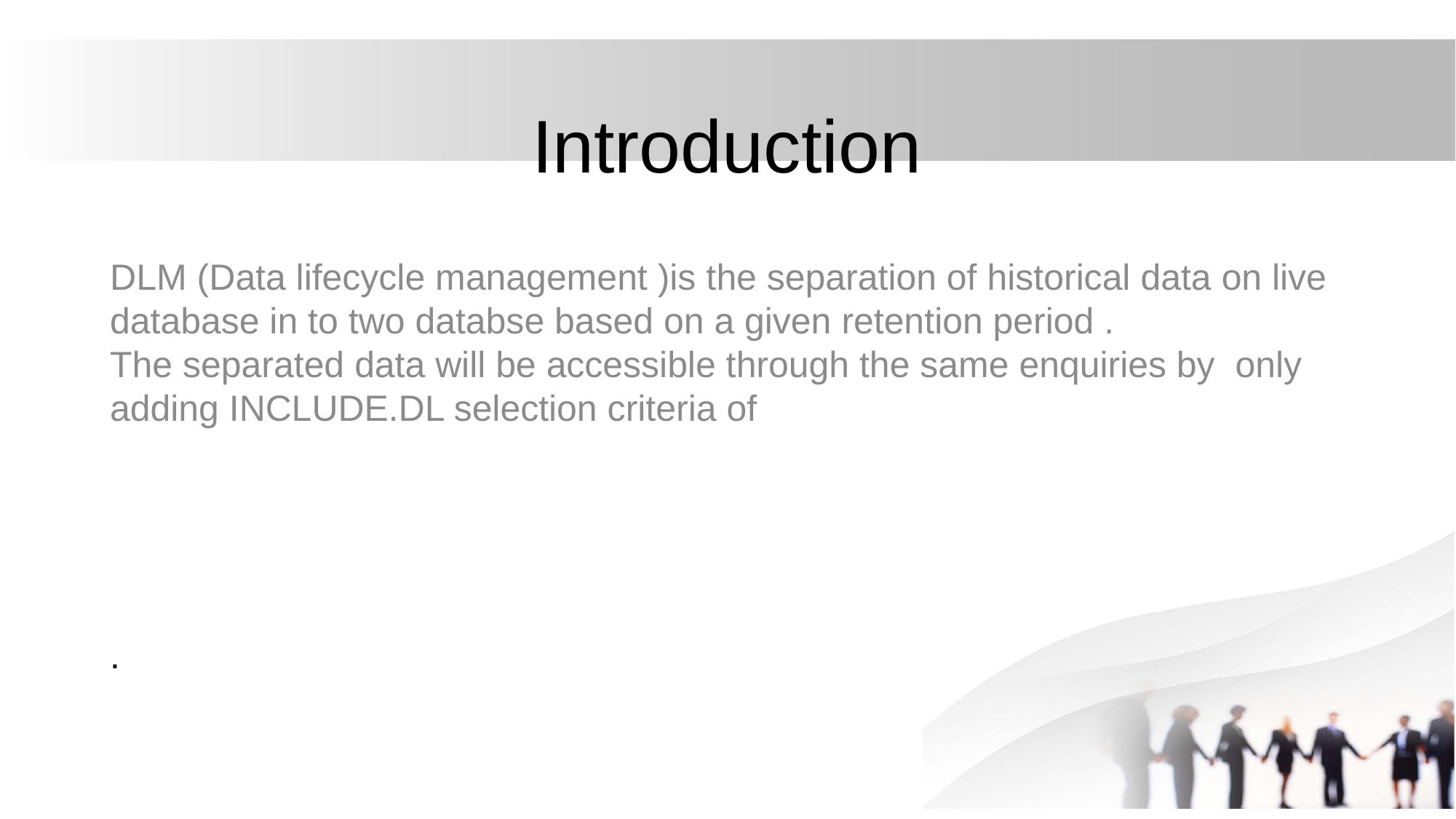

# Introduction
DLM (Data lifecycle management )is the separation of historical data on live database in to two databse based on a given retention period .
The separated data will be accessible through the same enquiries by  only adding INCLUDE.DL selection criteria of

.